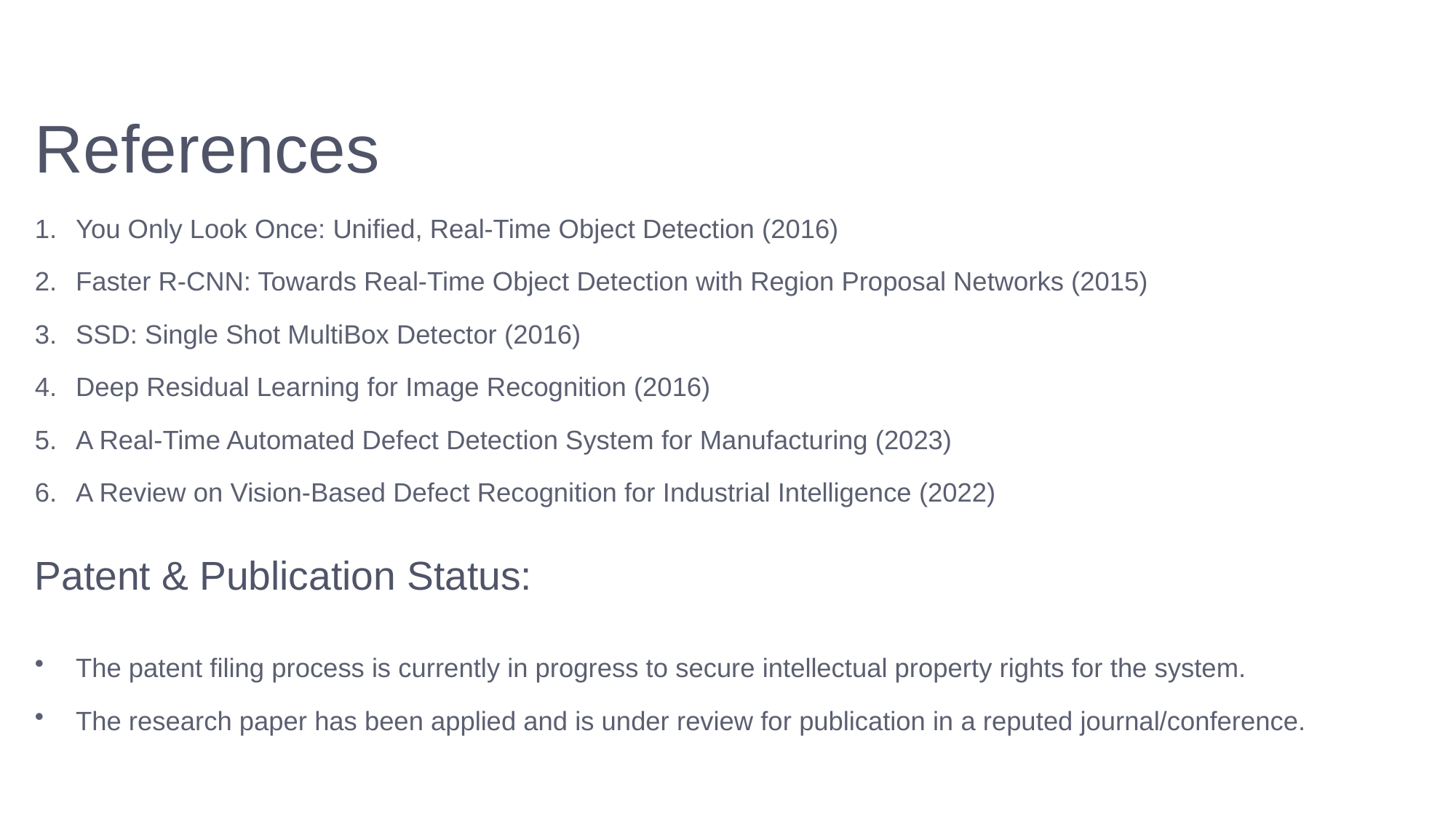

References
You Only Look Once: Unified, Real-Time Object Detection (2016)
Faster R-CNN: Towards Real-Time Object Detection with Region Proposal Networks (2015)
SSD: Single Shot MultiBox Detector (2016)
Deep Residual Learning for Image Recognition (2016)
A Real-Time Automated Defect Detection System for Manufacturing (2023)
A Review on Vision-Based Defect Recognition for Industrial Intelligence (2022)
Patent & Publication Status:
The patent filing process is currently in progress to secure intellectual property rights for the system.
The research paper has been applied and is under review for publication in a reputed journal/conference.